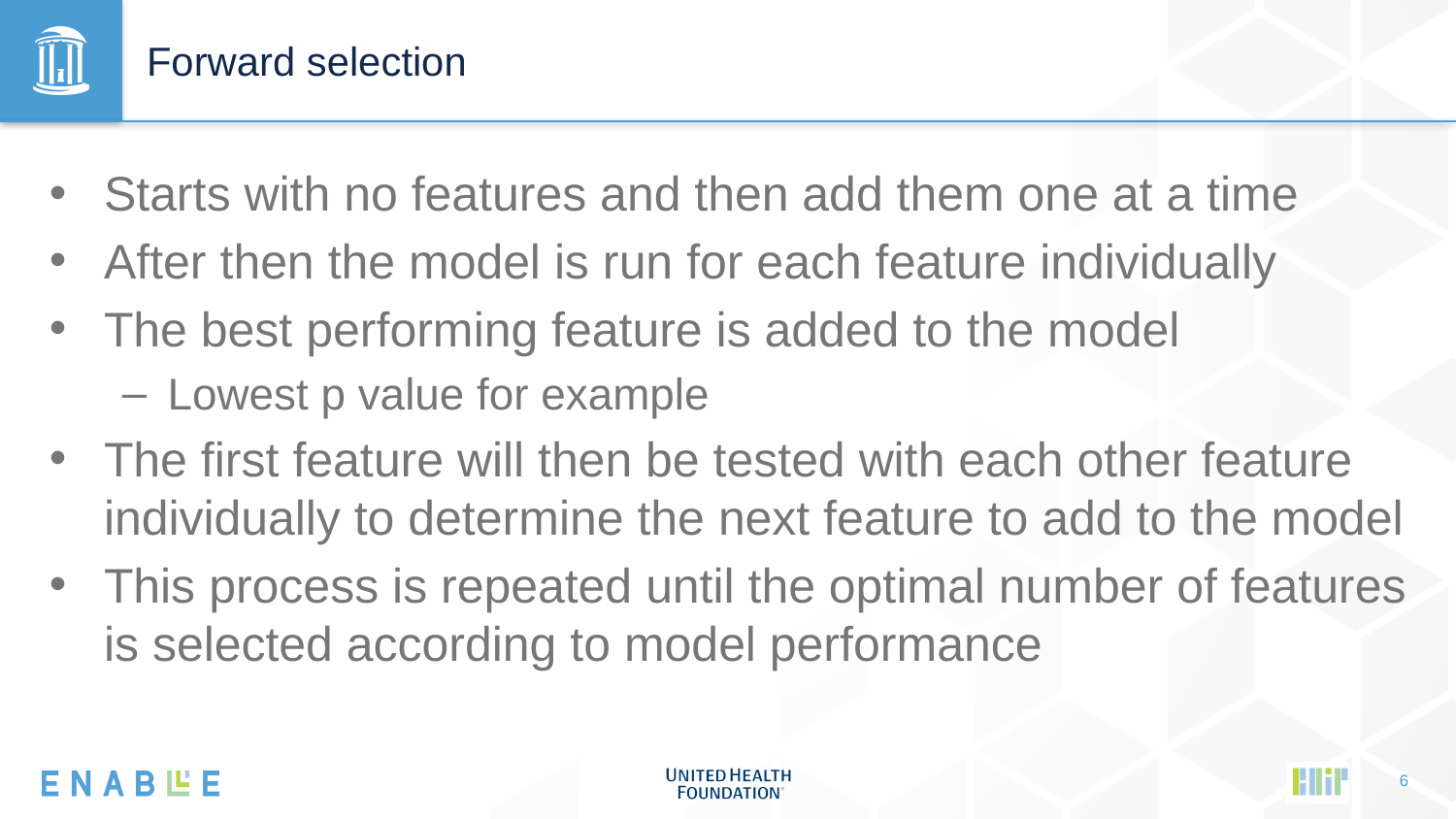

# Forward selection
Starts with no features and then add them one at a time
After then the model is run for each feature individually
The best performing feature is added to the model
Lowest p value for example
The first feature will then be tested with each other feature individually to determine the next feature to add to the model
This process is repeated until the optimal number of features is selected according to model performance

6